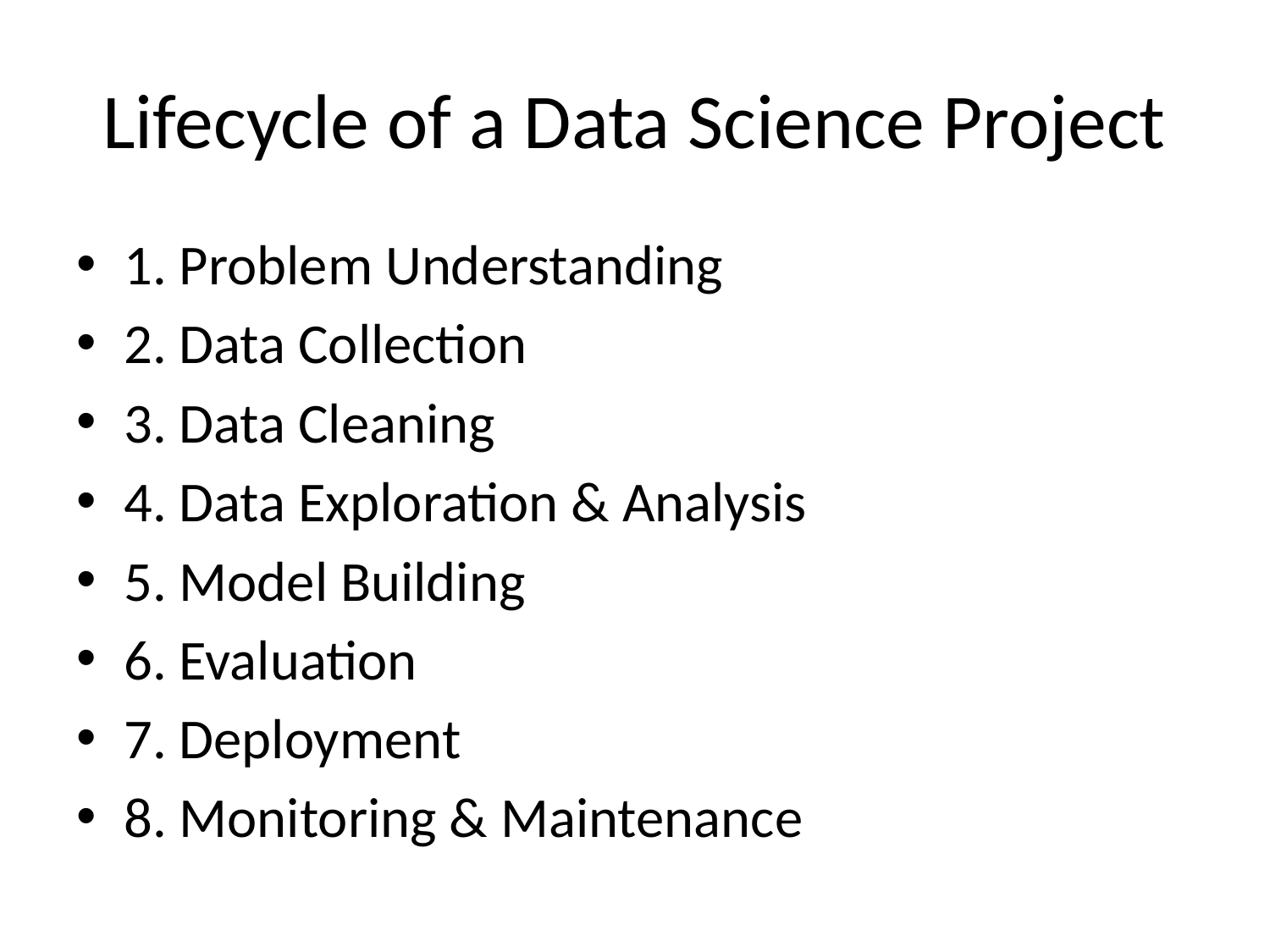

# Lifecycle of a Data Science Project
1. Problem Understanding
2. Data Collection
3. Data Cleaning
4. Data Exploration & Analysis
5. Model Building
6. Evaluation
7. Deployment
8. Monitoring & Maintenance